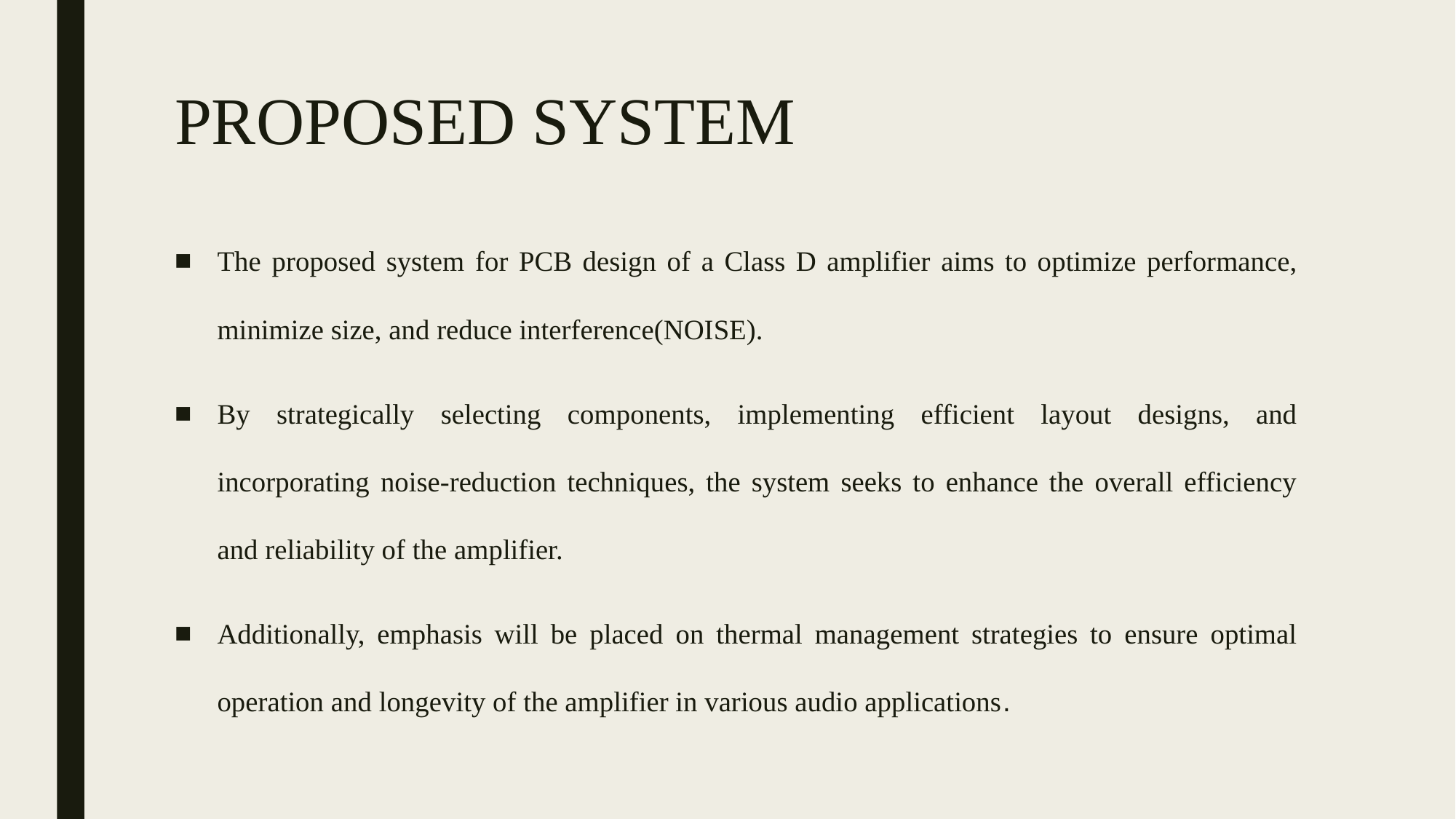

# PROPOSED SYSTEM
The proposed system for PCB design of a Class D amplifier aims to optimize performance, minimize size, and reduce interference(NOISE).
By strategically selecting components, implementing efficient layout designs, and incorporating noise-reduction techniques, the system seeks to enhance the overall efficiency and reliability of the amplifier.
Additionally, emphasis will be placed on thermal management strategies to ensure optimal operation and longevity of the amplifier in various audio applications.